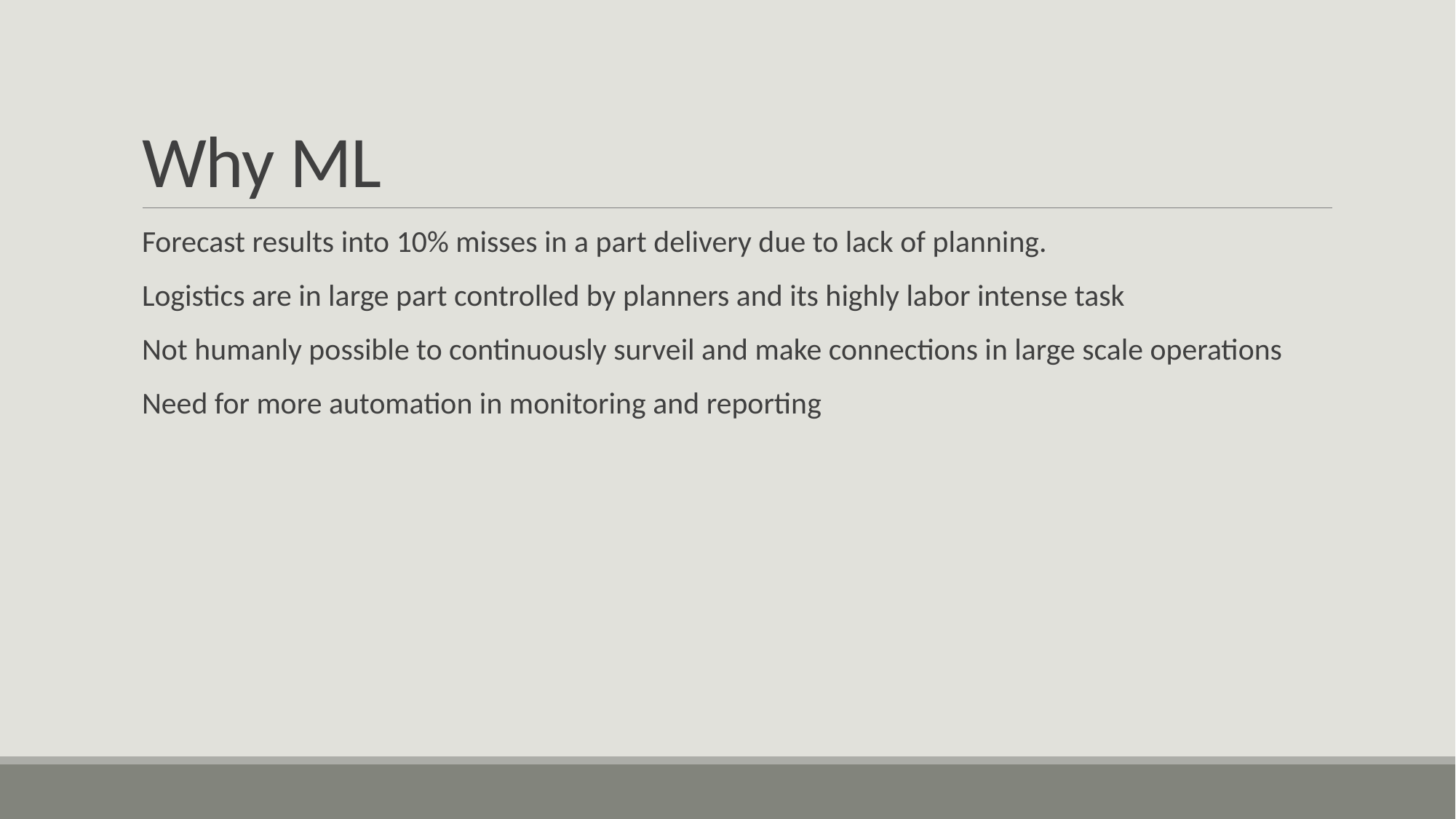

# Why ML
Forecast results into 10% misses in a part delivery due to lack of planning.
Logistics are in large part controlled by planners and its highly labor intense task
Not humanly possible to continuously surveil and make connections in large scale operations
Need for more automation in monitoring and reporting